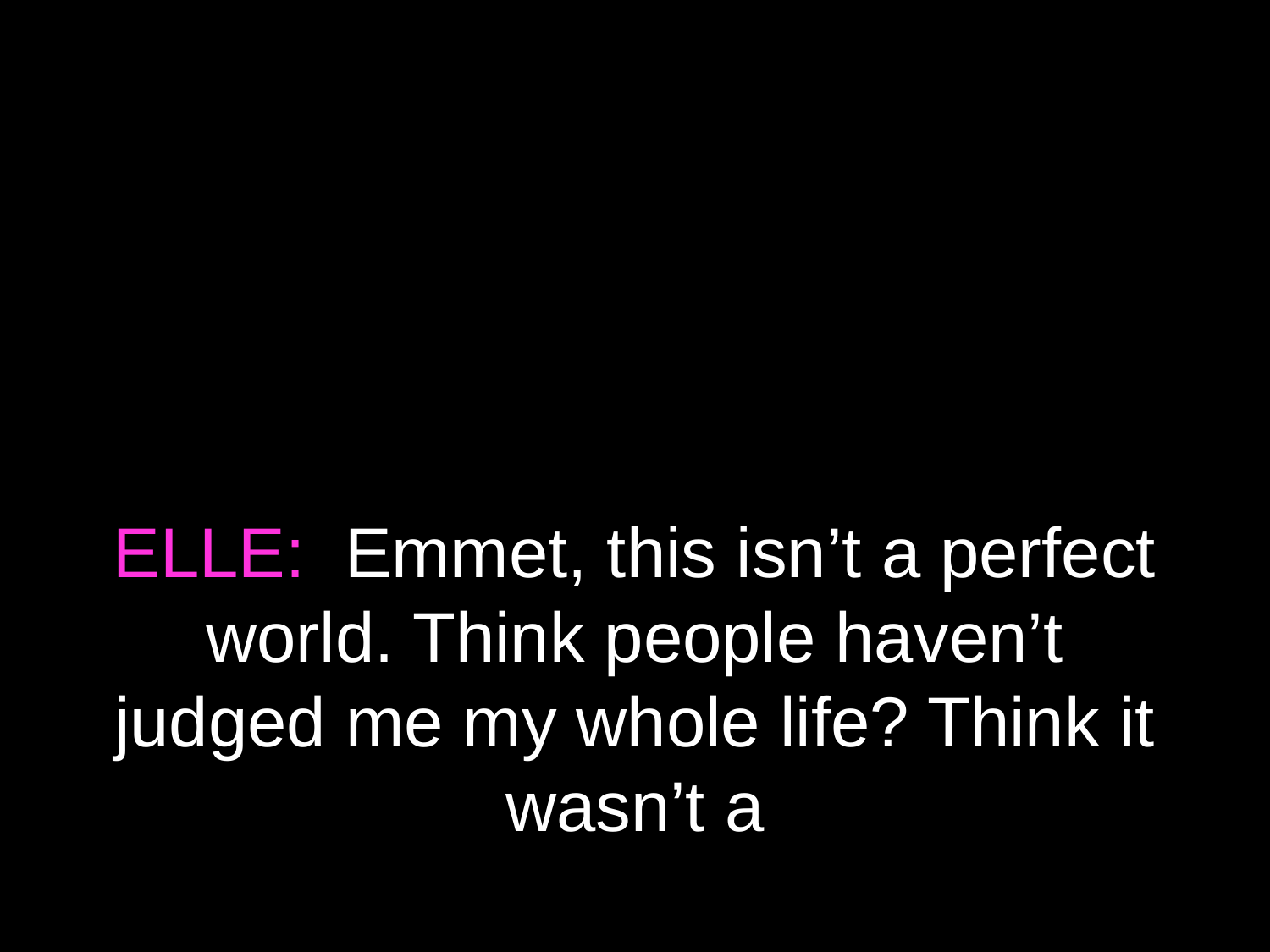

# ELLE:  Emmet, this isn’t a perfect world. Think people haven’t judged me my whole life? Think it wasn’t a